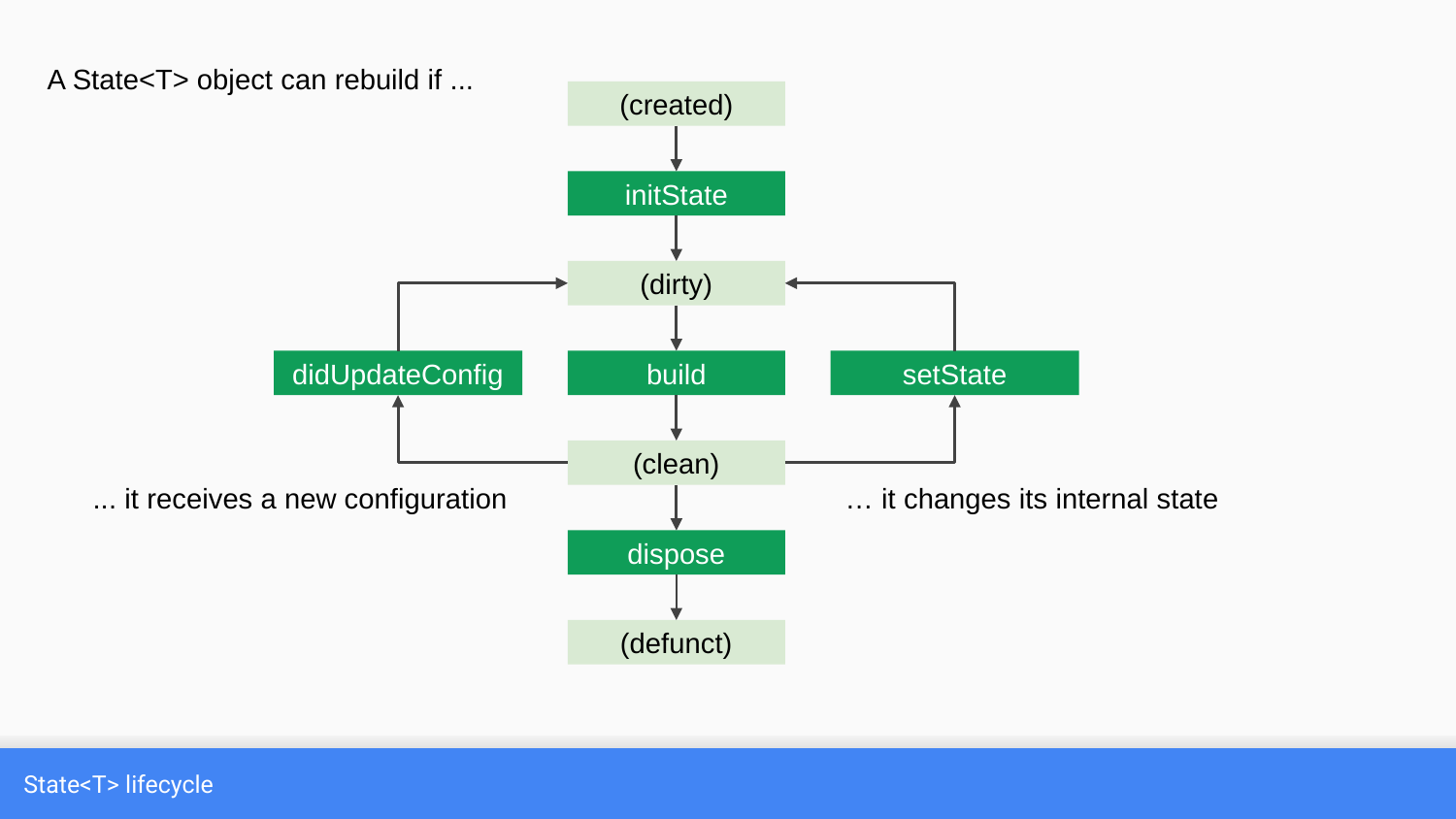

A State<T> object can rebuild if ...
(created)
initState
(dirty)
didUpdateConfig
build
setState
(clean)
... it receives a new configuration
… it changes its internal state
dispose
(defunct)
State<T> lifecycle